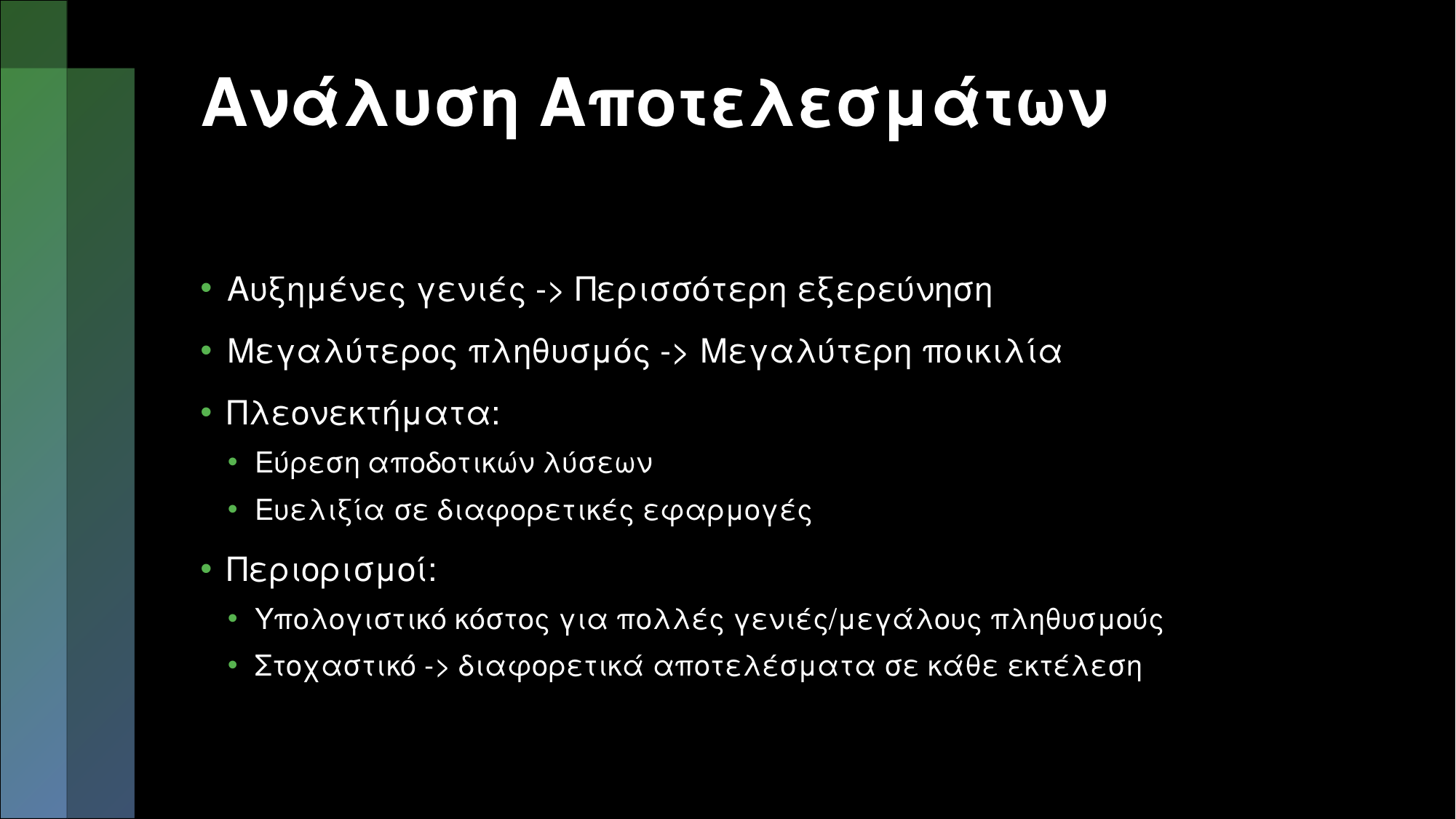

# Ανάλυση Αποτελεσμάτων
Αυξημένες γενιές -> Περισσότερη εξερεύνηση
Μεγαλύτερος πληθυσμός -> Μεγαλύτερη ποικιλία
Πλεονεκτήματα:
Εύρεση αποδοτικών λύσεων
Ευελιξία σε διαφορετικές εφαρμογές
Περιορισμοί:
Υπολογιστικό κόστος για πολλές γενιές/μεγάλους πληθυσμούς
Στοχαστικό -> διαφορετικά αποτελέσματα σε κάθε εκτέλεση